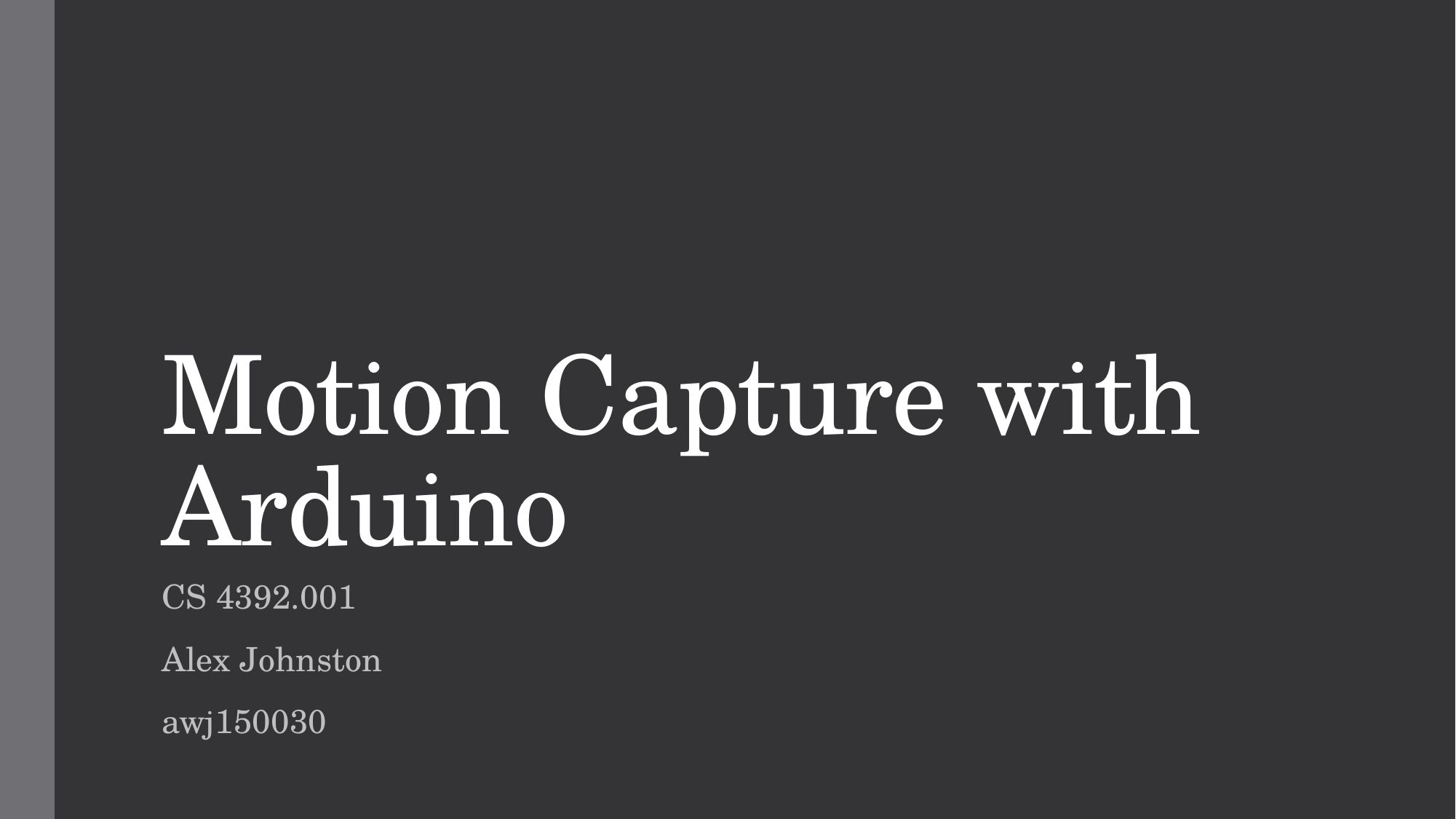

# Motion Capture with Arduino
CS 4392.001
Alex Johnston
awj150030